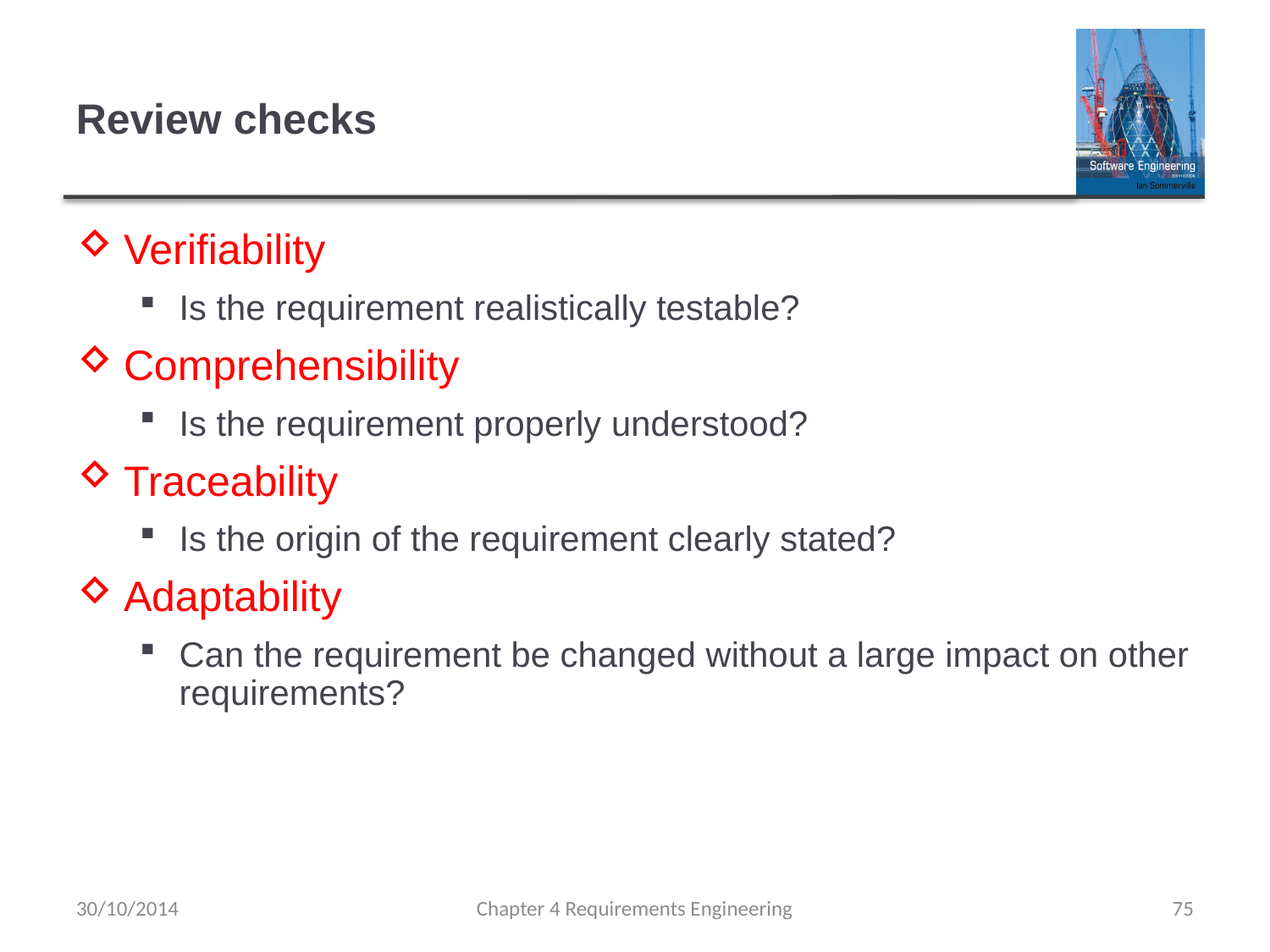

# Review checks
Verifiability
Is the requirement realistically testable?
Comprehensibility
Is the requirement properly understood?
Traceability
Is the origin of the requirement clearly stated?
Adaptability
Can the requirement be changed without a large impact on other requirements?
30/10/2014
Chapter 4 Requirements Engineering
75